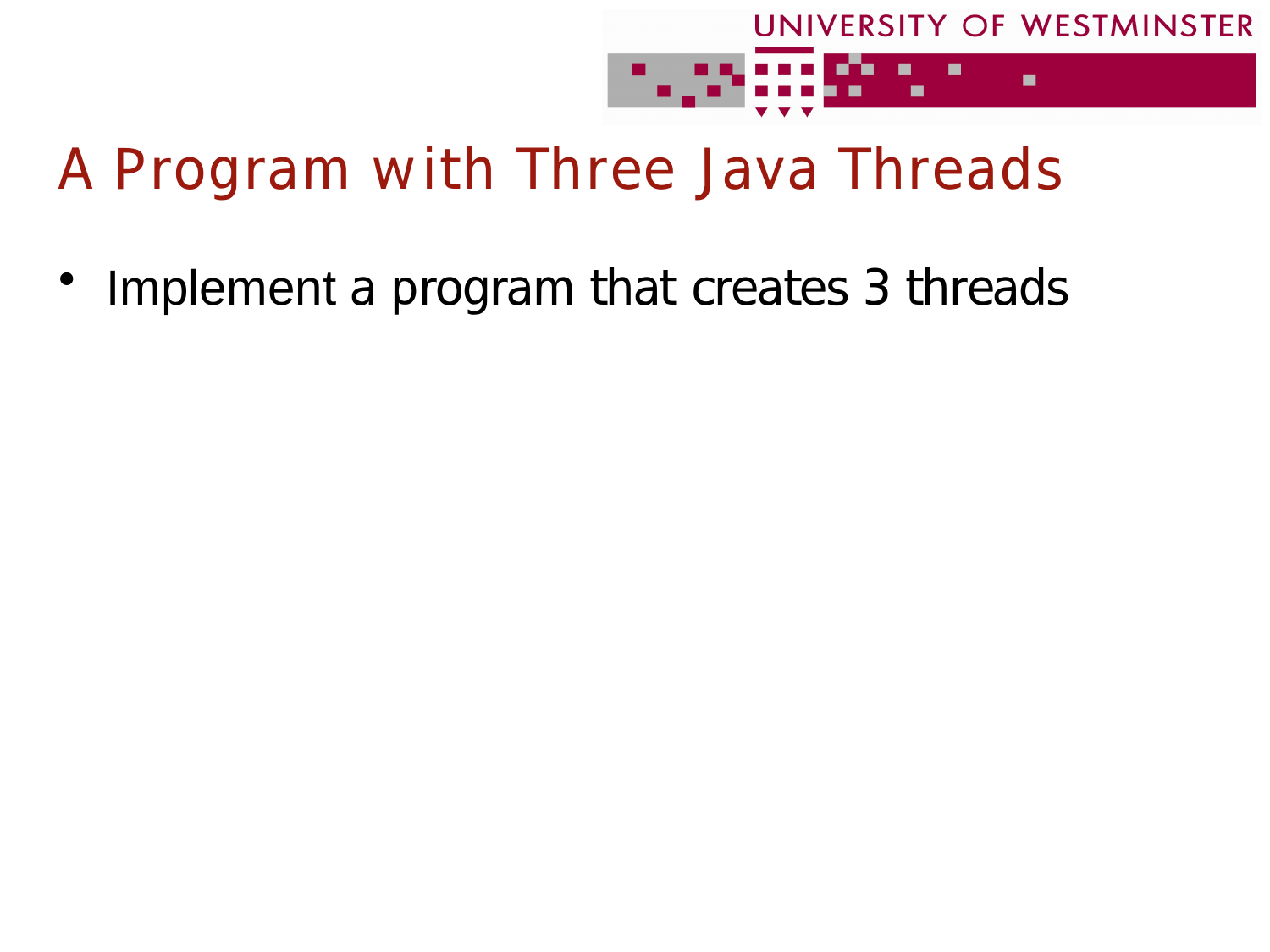

# A Program with Three Java Threads
Implement a program that creates 3 threads